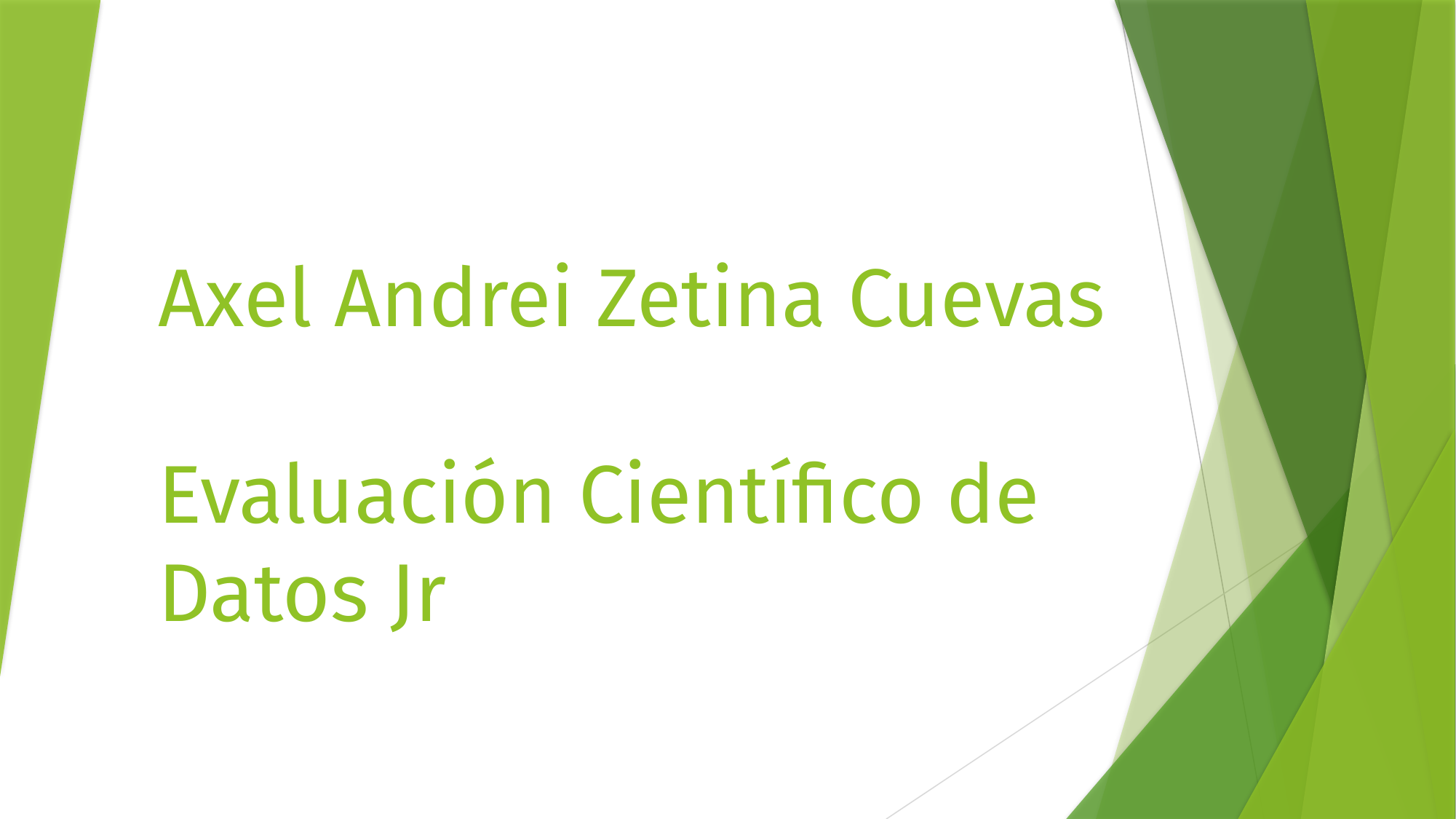

# Axel Andrei Zetina Cuevas Evaluación Científico de Datos Jr